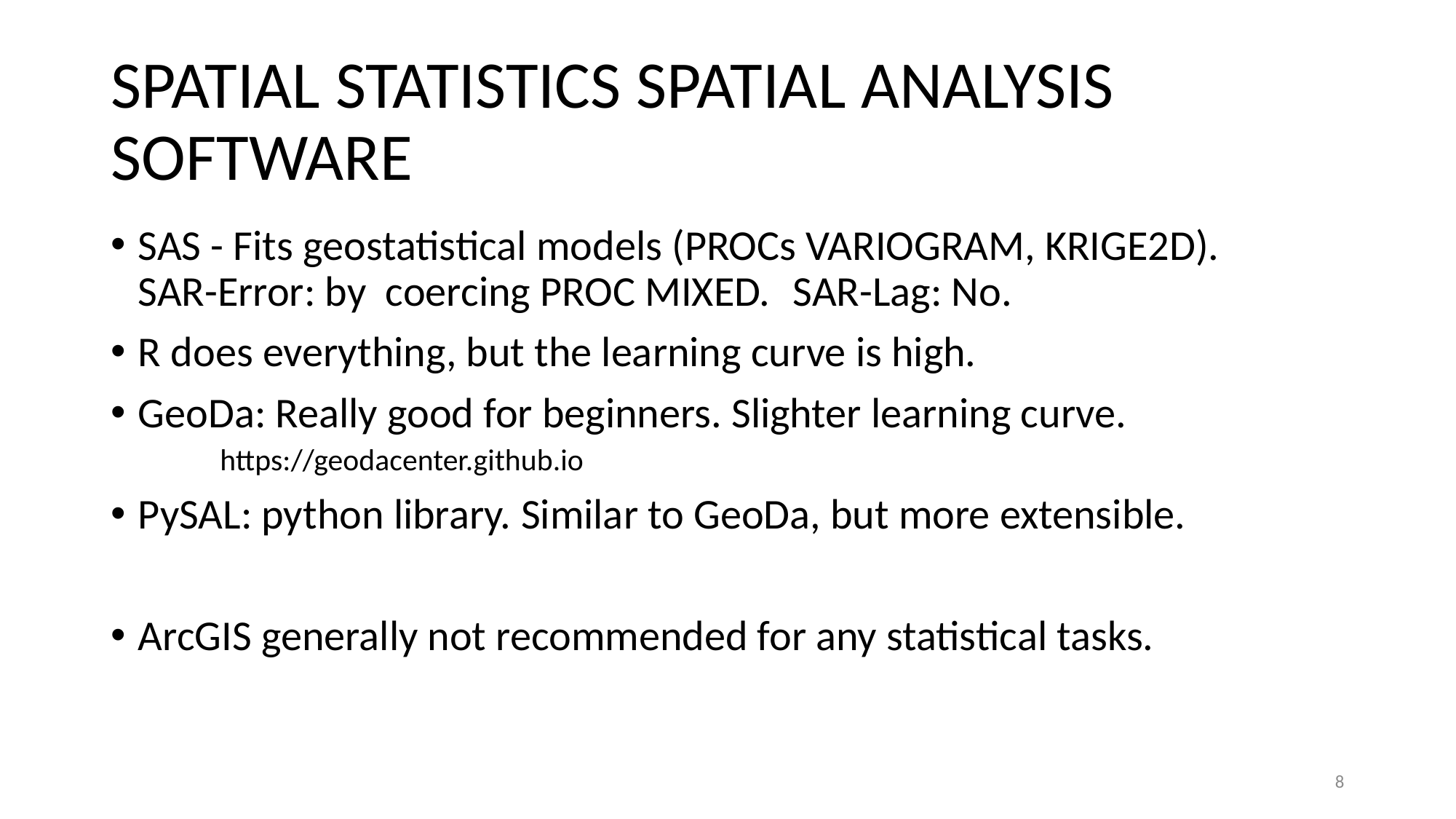

# SPATIAL STATISTICS SPATIAL ANALYSIS SOFTWARE
SAS - Fits geostatistical models (PROCs VARIOGRAM, KRIGE2D).	  	SAR-Error: by  coercing PROC MIXED.	SAR-Lag: No.
R does everything, but the learning curve is high.
GeoDa: Really good for beginners. Slighter learning curve.
https://geodacenter.github.io
PySAL: python library. Similar to GeoDa, but more extensible.

ArcGIS generally not recommended for any statistical tasks.

8